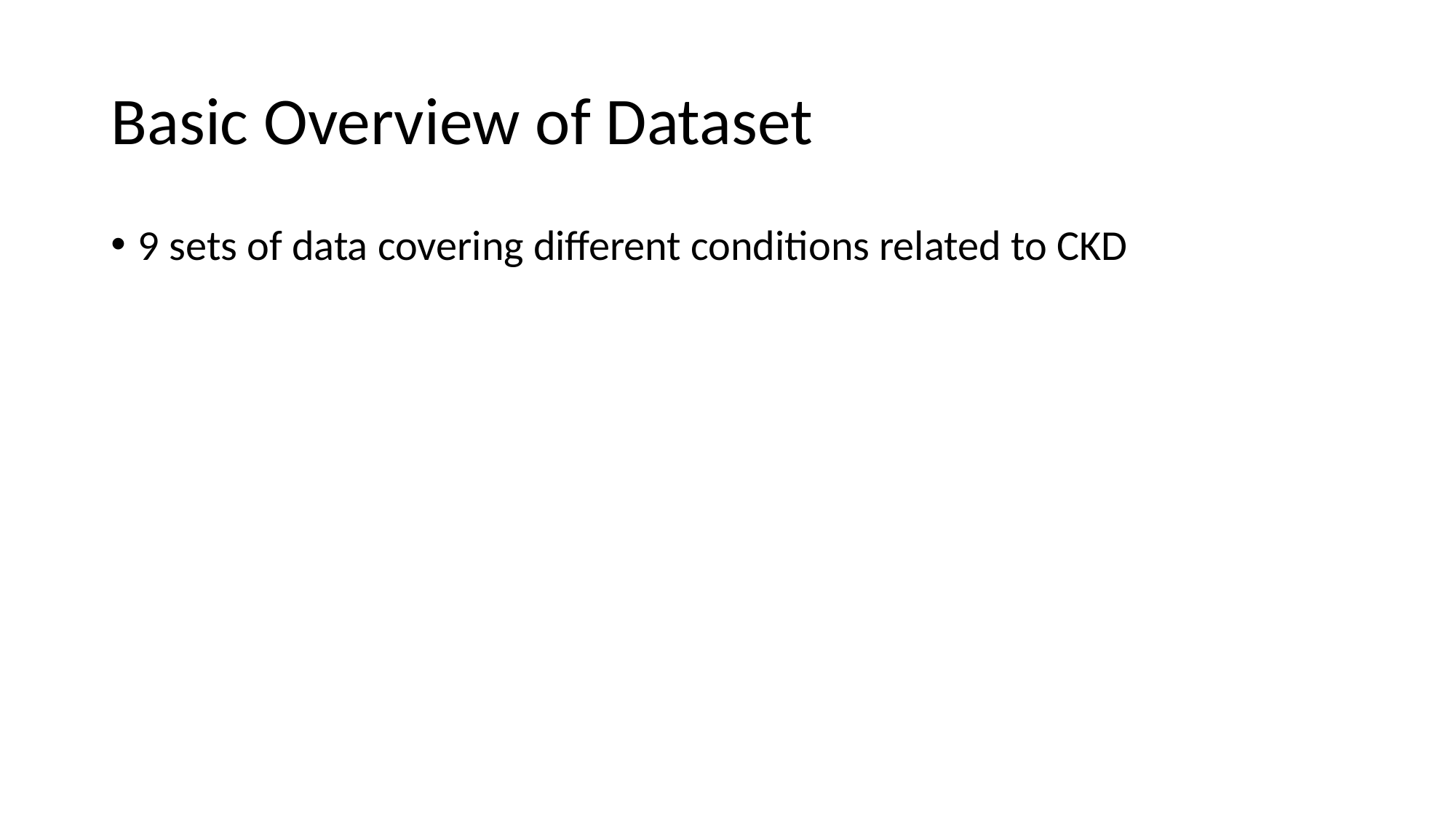

# Basic Overview of Dataset
9 sets of data covering different conditions related to CKD